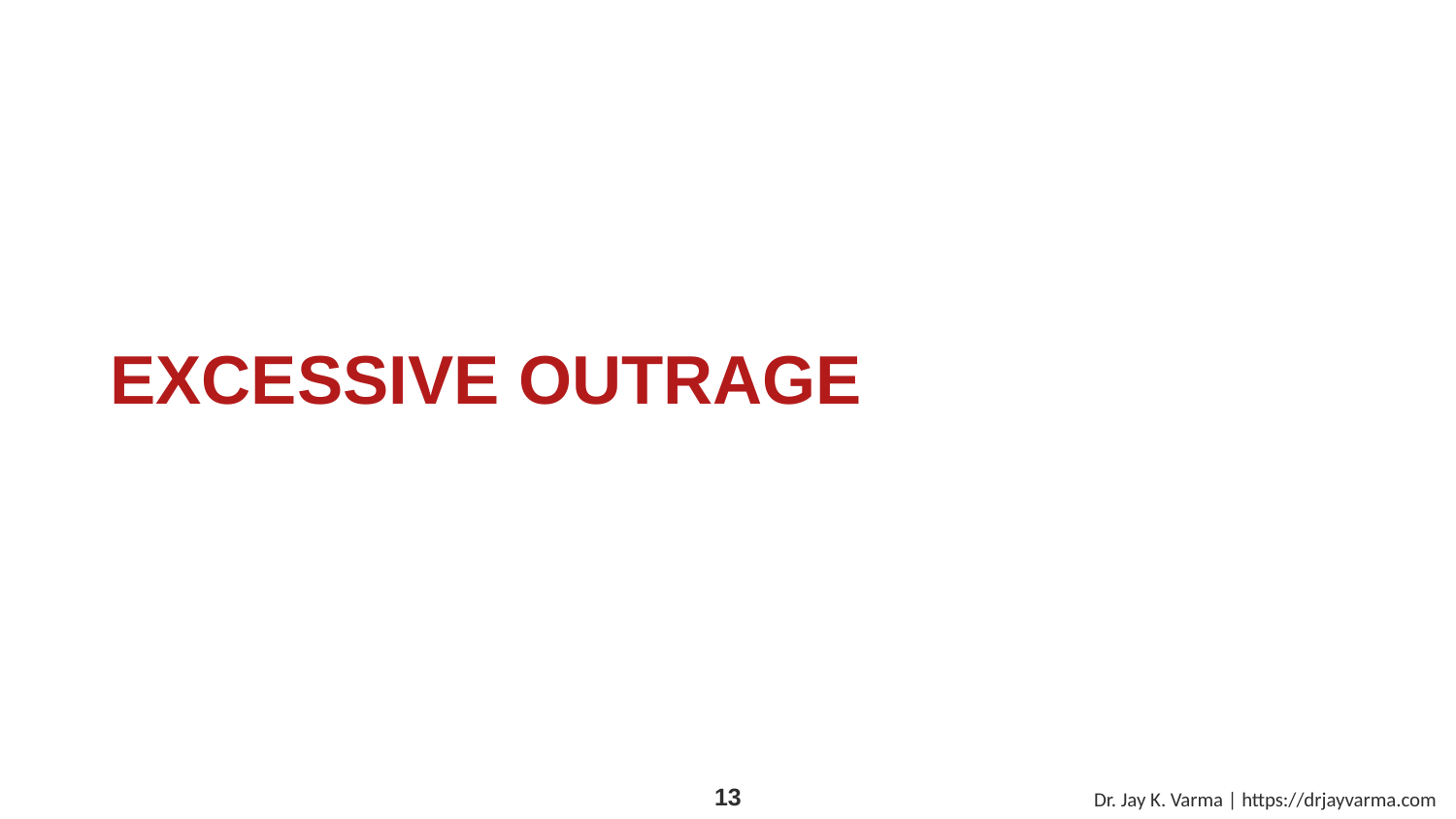

# EXCESSIVE OUTRAGE
Dr. Jay K. Varma | https://drjayvarma.com